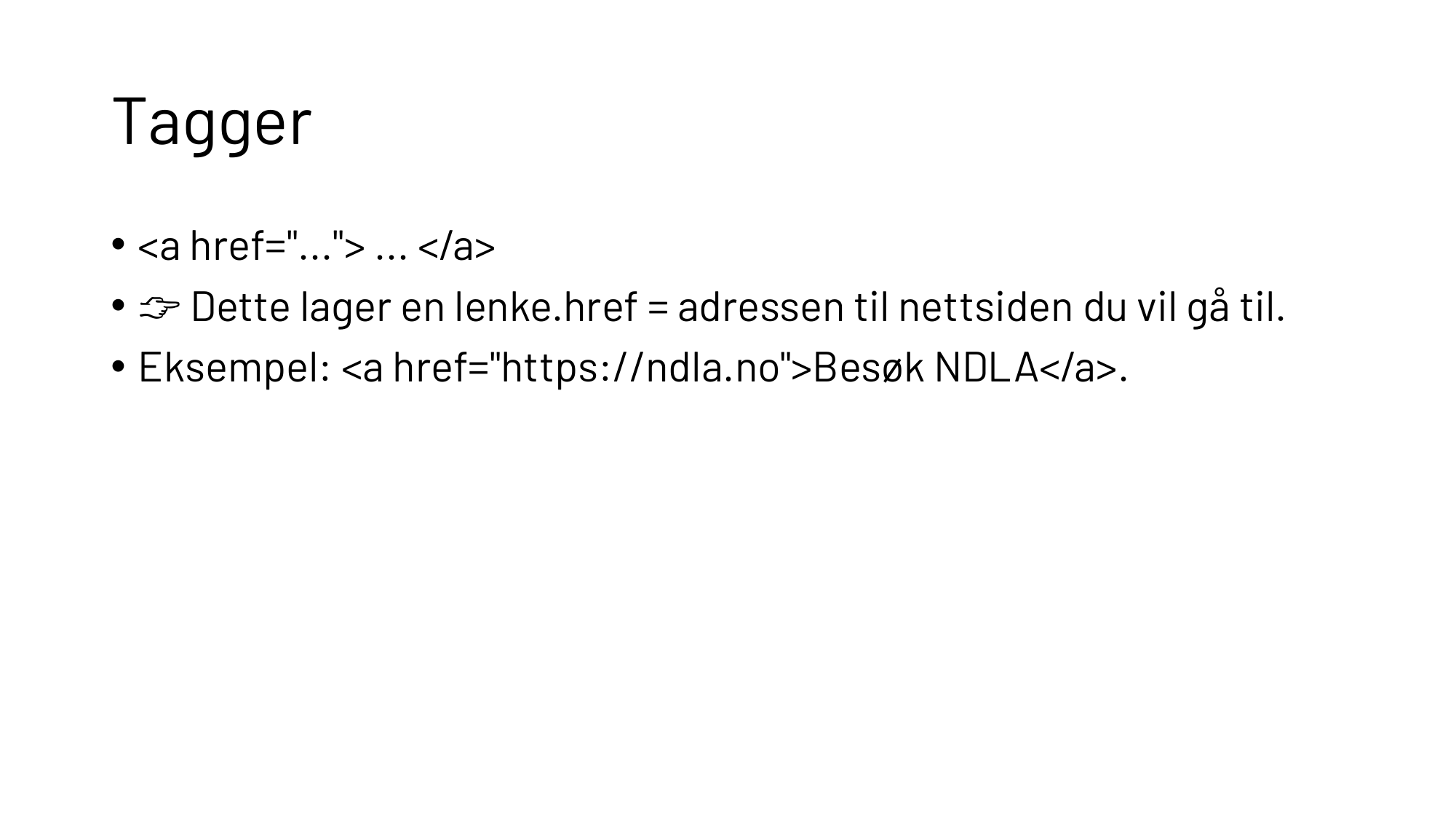

# Tagger
<a href="..."> ... </a>
👉 Dette lager en lenke.href = adressen til nettsiden du vil gå til.
Eksempel: <a href="https://ndla.no">Besøk NDLA</a>.